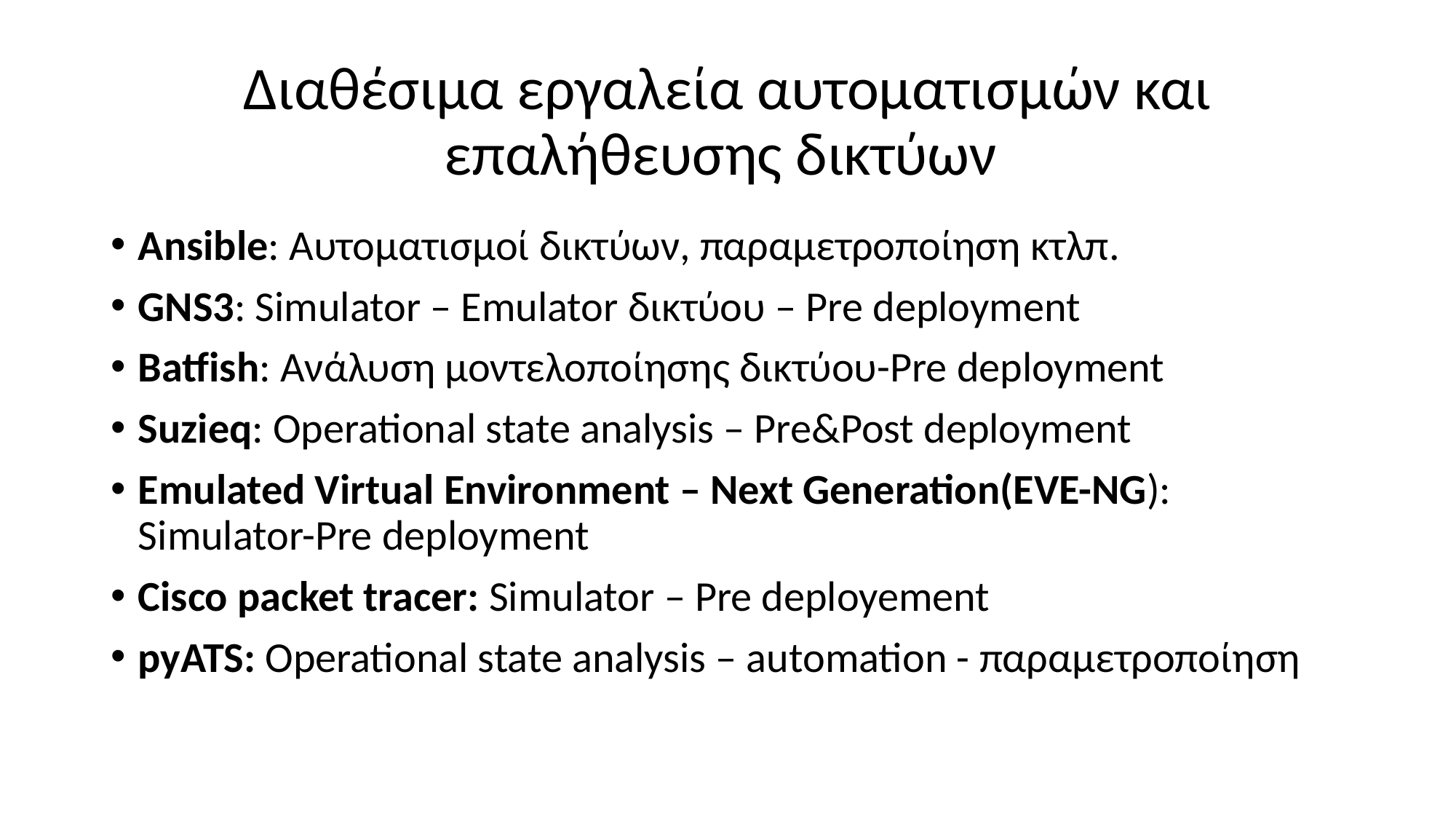

# Διαθέσιμα εργαλεία αυτοματισμών και επαλήθευσης δικτύων
Ansible: Αυτοματισμοί δικτύων, παραμετροποίηση κτλπ.
GNS3: Simulator – Emulator δικτύου – Pre deployment
Batfish: Ανάλυση μοντελοποίησης δικτύου-Pre deployment
Suzieq: Operational state analysis – Pre&Post deployment
Emulated Virtual Environment – Next Generation(EVE-NG): Simulator-Pre deployment
Cisco packet tracer: Simulator – Pre deployement
pyATS: Operational state analysis – automation - παραμετροποίηση